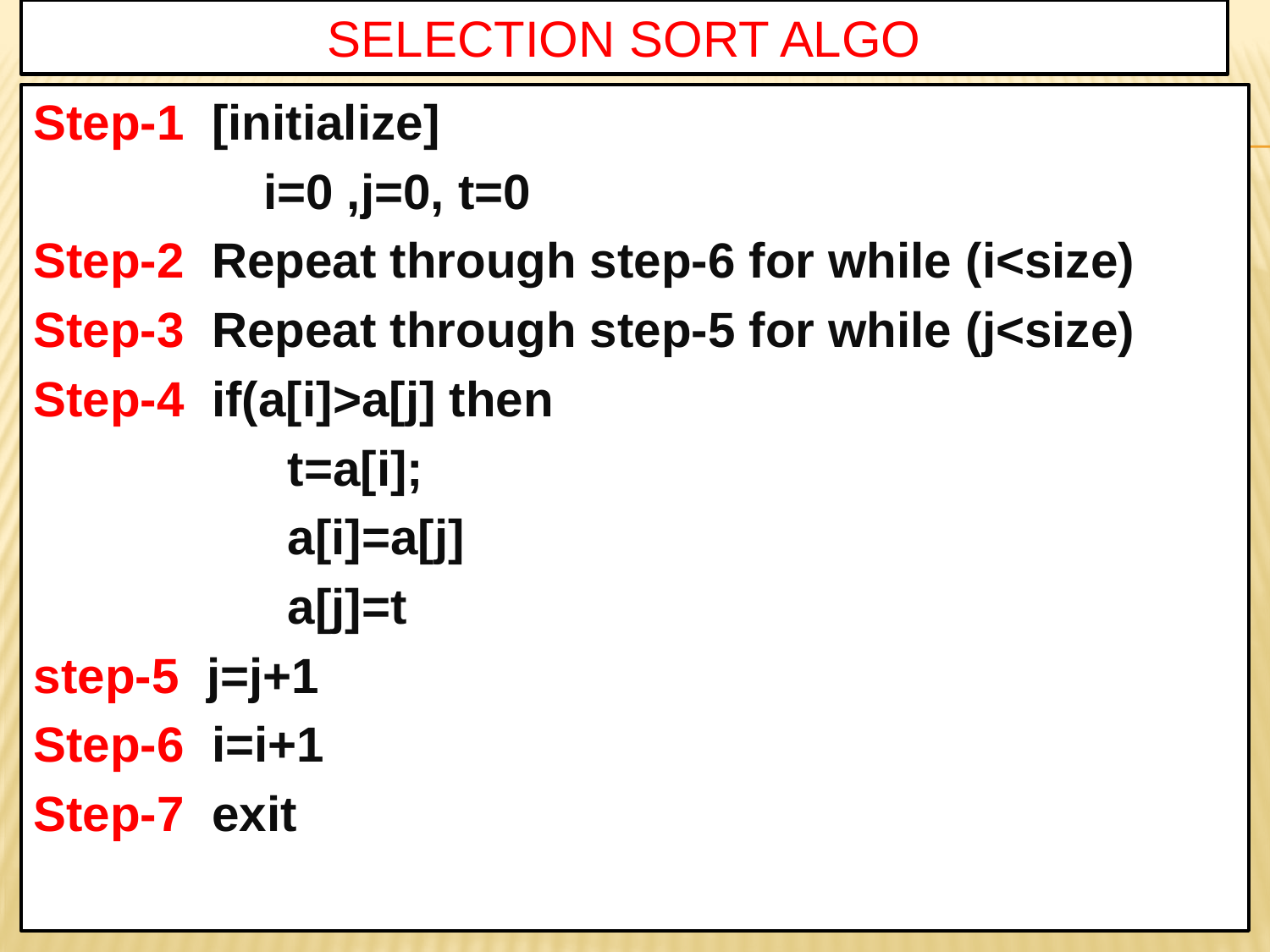

# SElection sort algo
Step-1  [initialize]
		    i=0 ,j=0, t=0
Step-2  Repeat through step-6 for while (i<size)
Step-3  Repeat through step-5 for while (j<size)
Step-4  if(a[i]>a[j] then
		t=a[i];
		a[i]=a[j]
		a[j]=t
step-5  j=j+1
Step-6  i=i+1
Step-7  exit